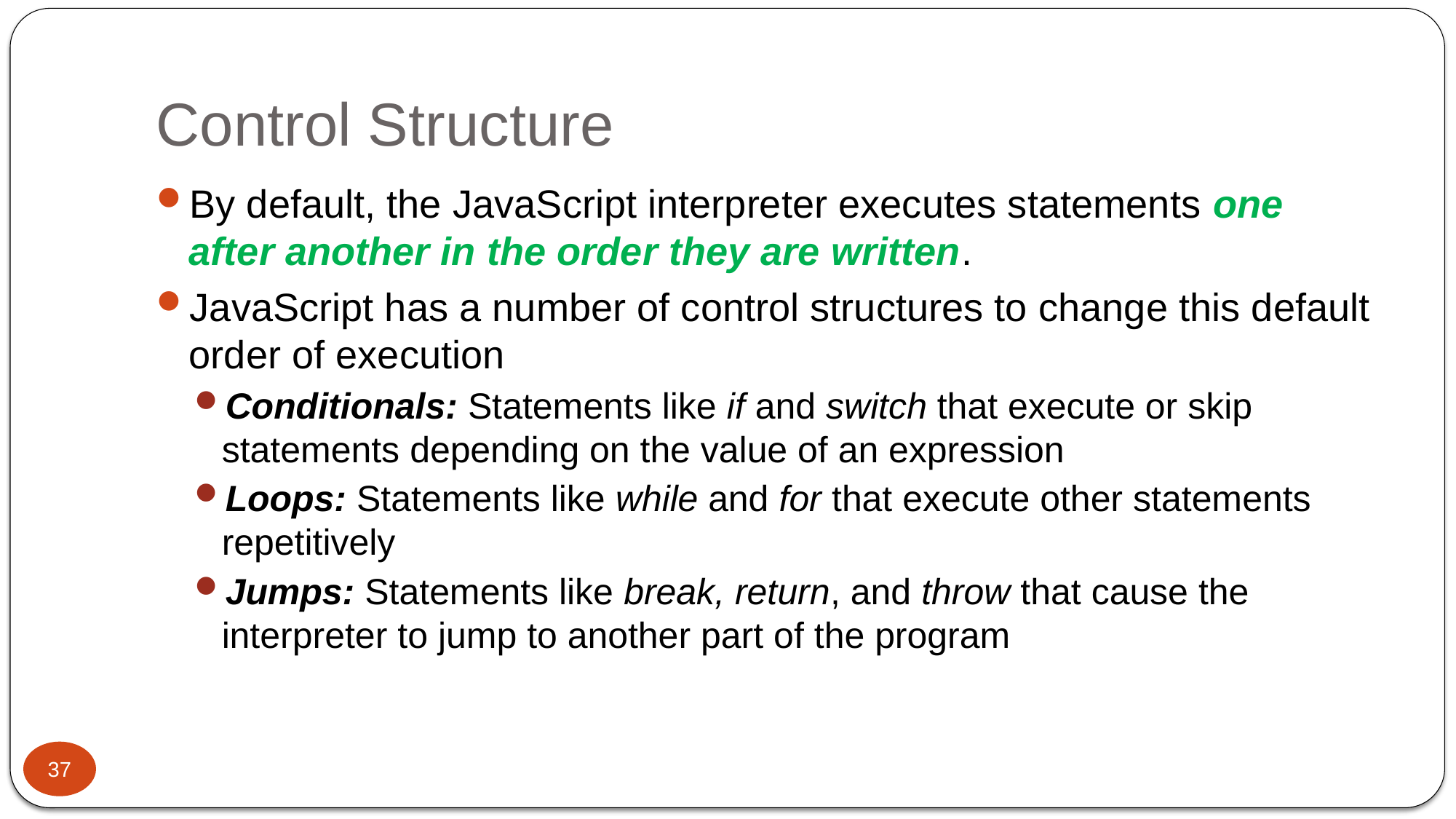

# Control Structure
By default, the JavaScript interpreter executes statements one after another in the order they are written.
JavaScript has a number of control structures to change this default order of execution
Conditionals: Statements like if and switch that execute or skip statements depending on the value of an expression
Loops: Statements like while and for that execute other statements repetitively
Jumps: Statements like break, return, and throw that cause the interpreter to jump to another part of the program

37